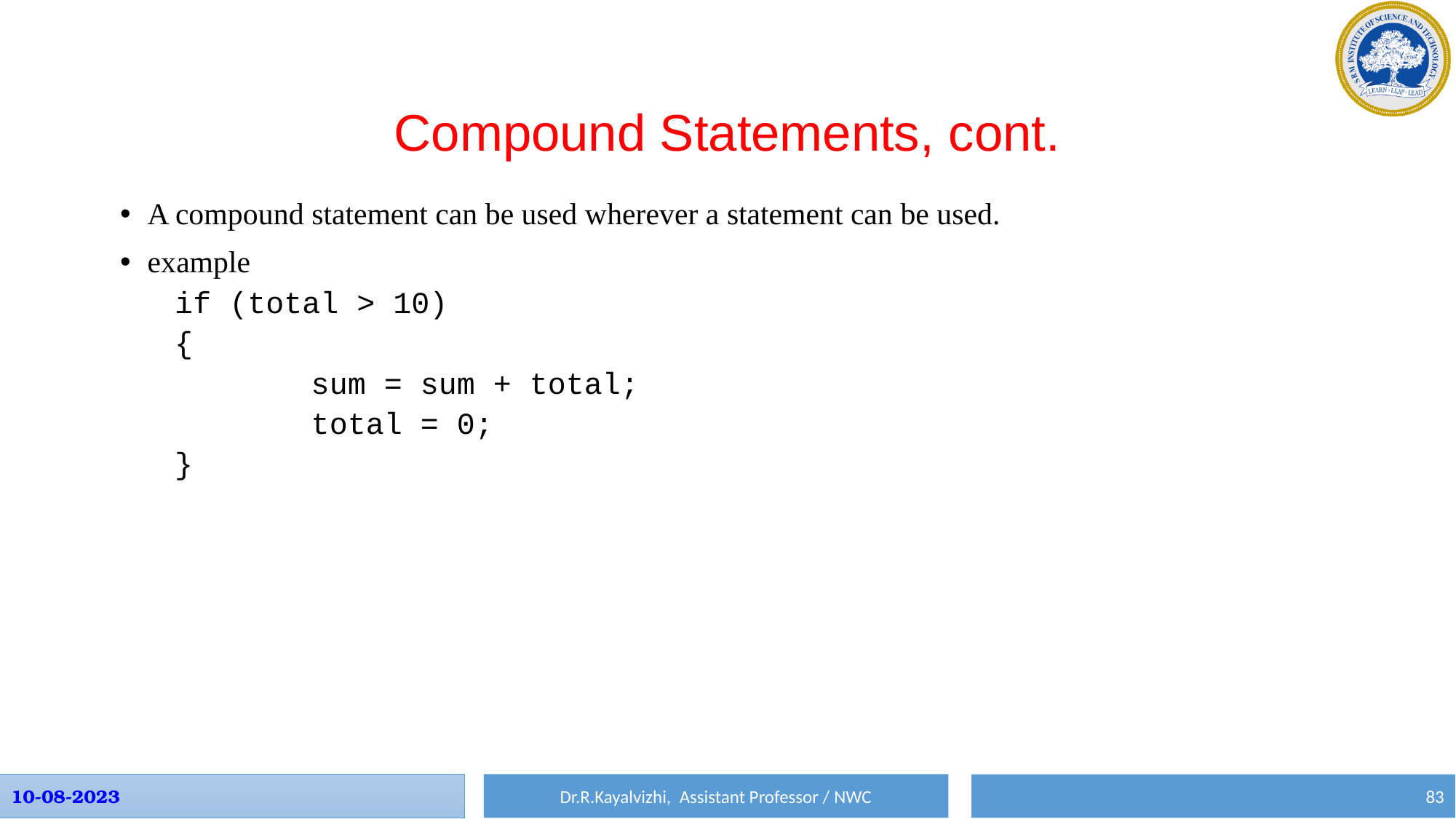

# Compound Statements, cont.
A compound statement can be used wherever a statement can be used.
example
if (total > 10)
{
		sum = sum + total;
		total = 0;
}
Dr.R.Kayalvizhi,  Assistant Professor / NWC
10-08-2023
83